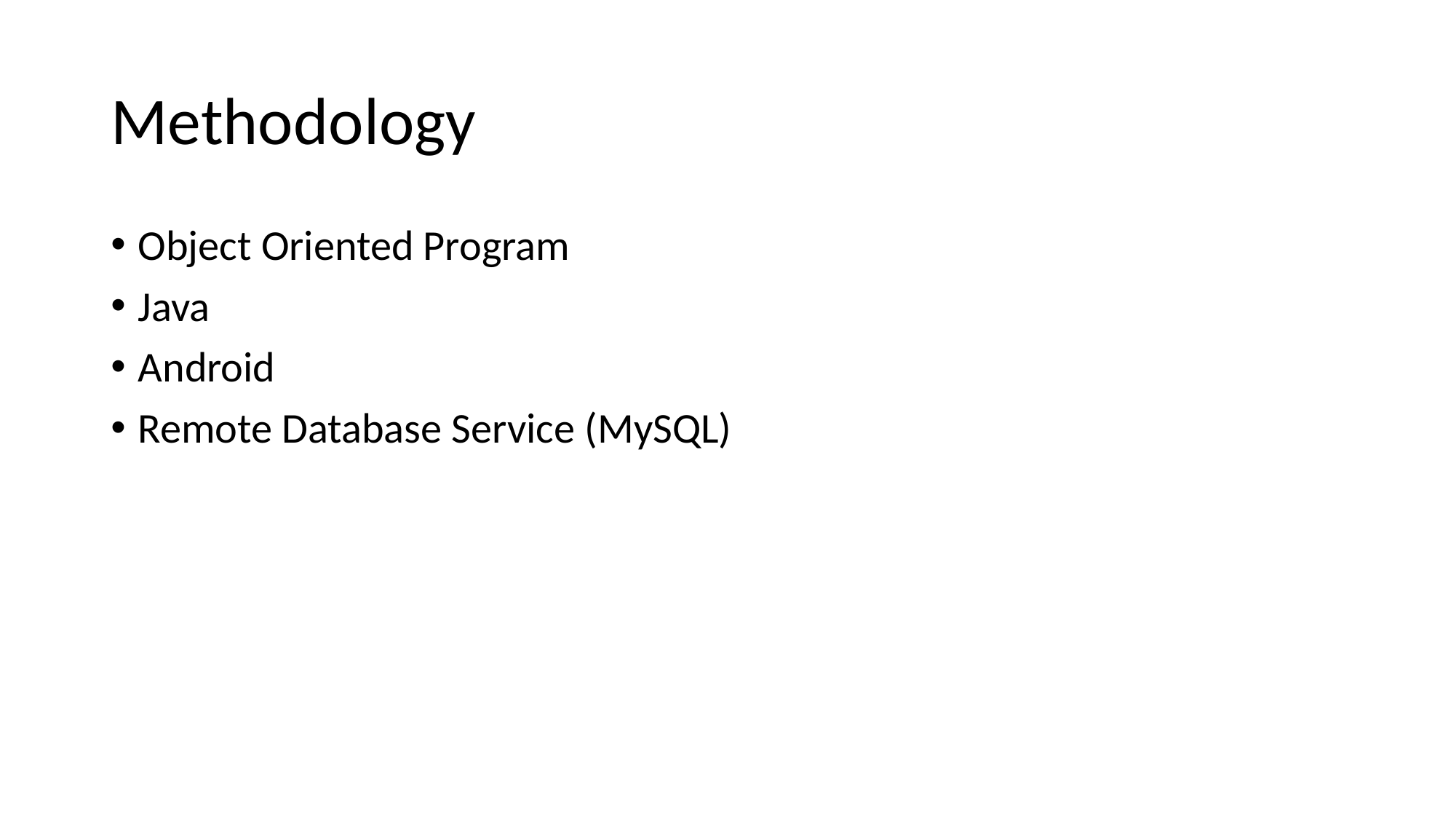

# Methodology
Object Oriented Program
Java
Android
Remote Database Service (MySQL)